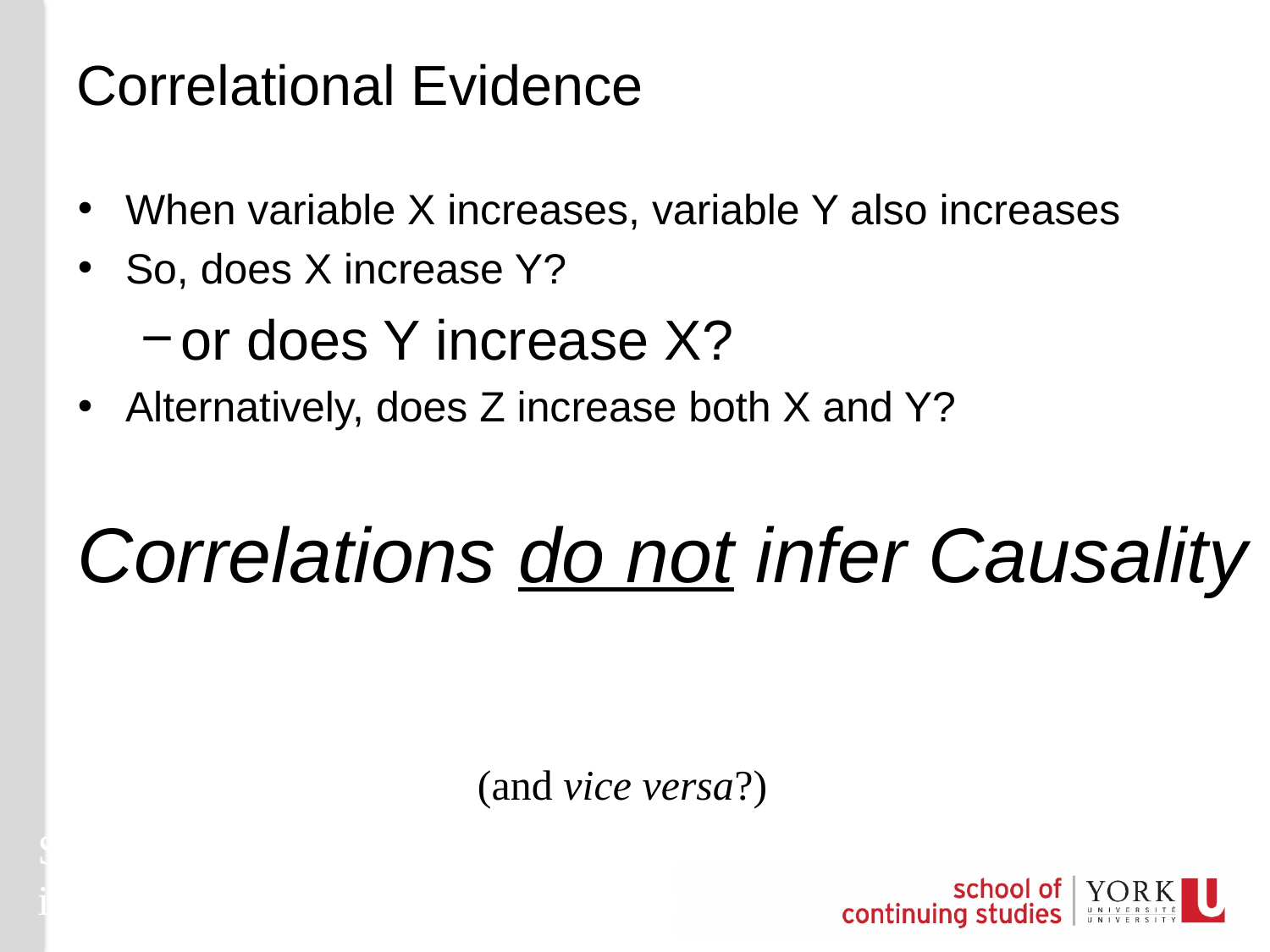

# Correlational Evidence
When variable X increases, variable Y also increases
So, does X increase Y?
or does Y increase X?
Alternatively, does Z increase both X and Y?

Correlations do not infer Causality

(and vice versa?)
See inapt use of language: Brown et al (2013)
i.e. always Read Primary Lit (inc. actual data)!